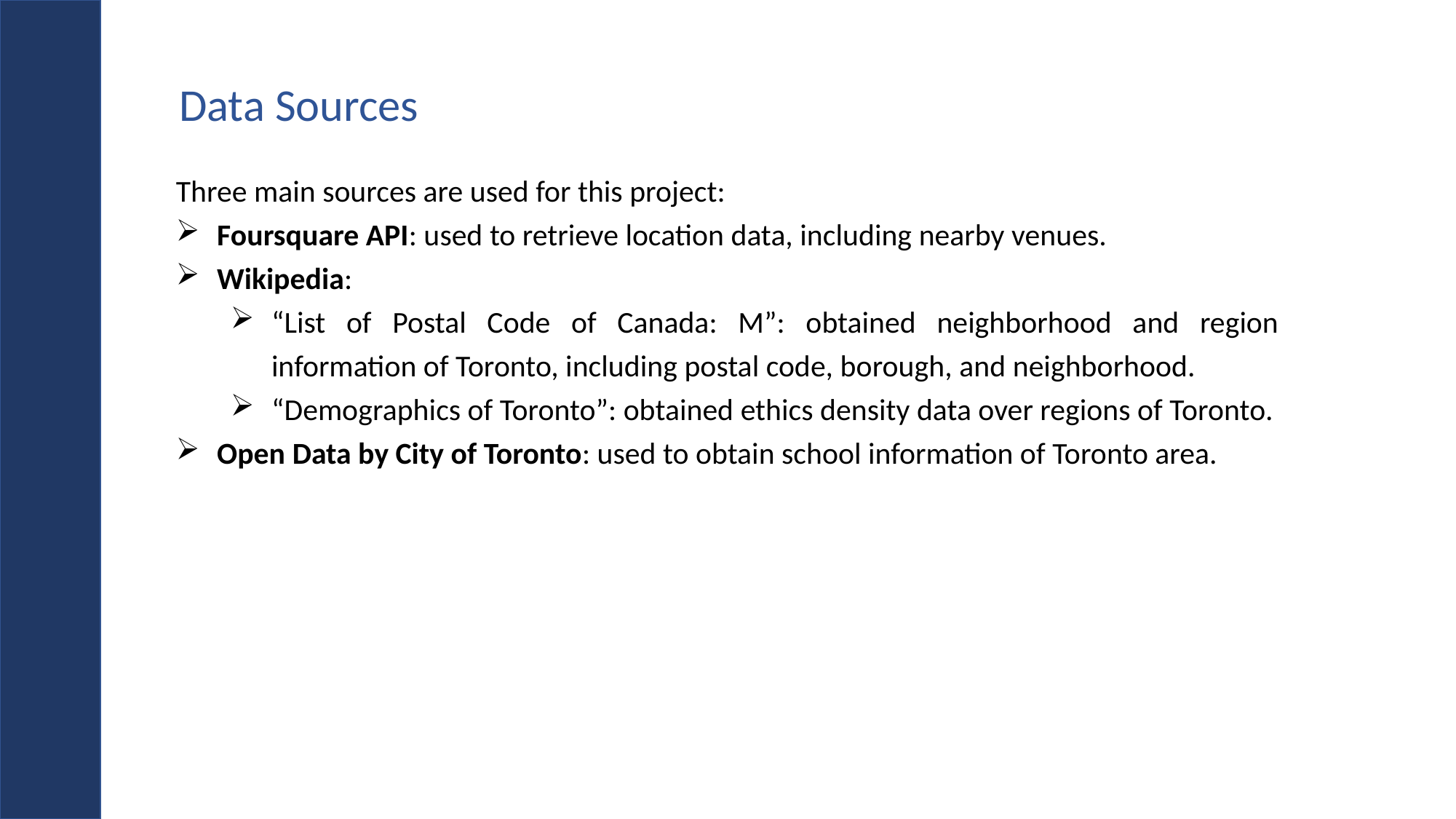

Data Sources
Three main sources are used for this project:
Foursquare API: used to retrieve location data, including nearby venues.
Wikipedia:
“List of Postal Code of Canada: M”: obtained neighborhood and region information of Toronto, including postal code, borough, and neighborhood.
“Demographics of Toronto”: obtained ethics density data over regions of Toronto.
Open Data by City of Toronto: used to obtain school information of Toronto area.